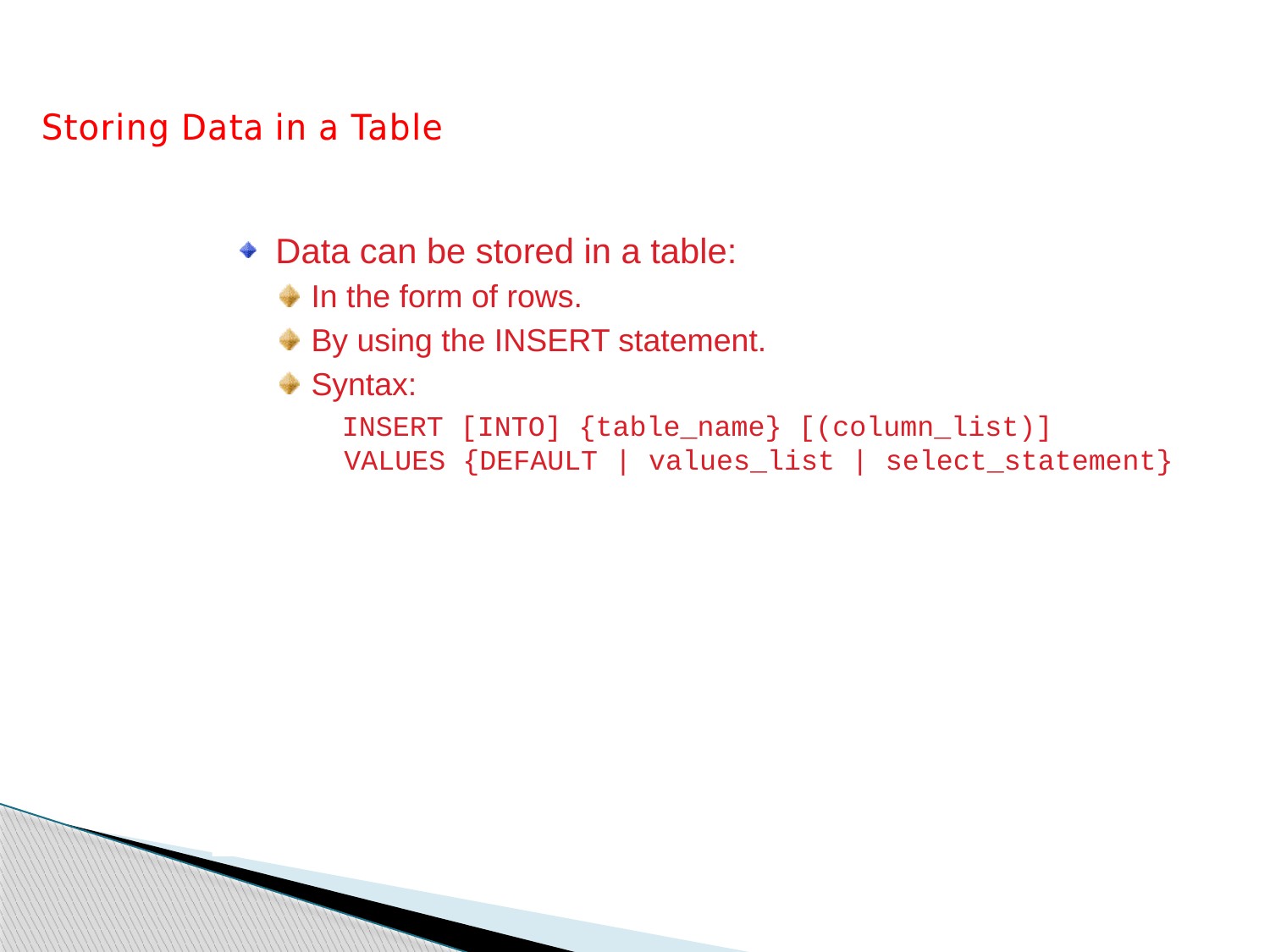

Storing Data in a Table
Data can be stored in a table:
In the form of rows.
By using the INSERT statement.
Syntax:
  INSERT [INTO] {table_name} [(column_list)]
VALUES {DEFAULT | values_list | select_statement}